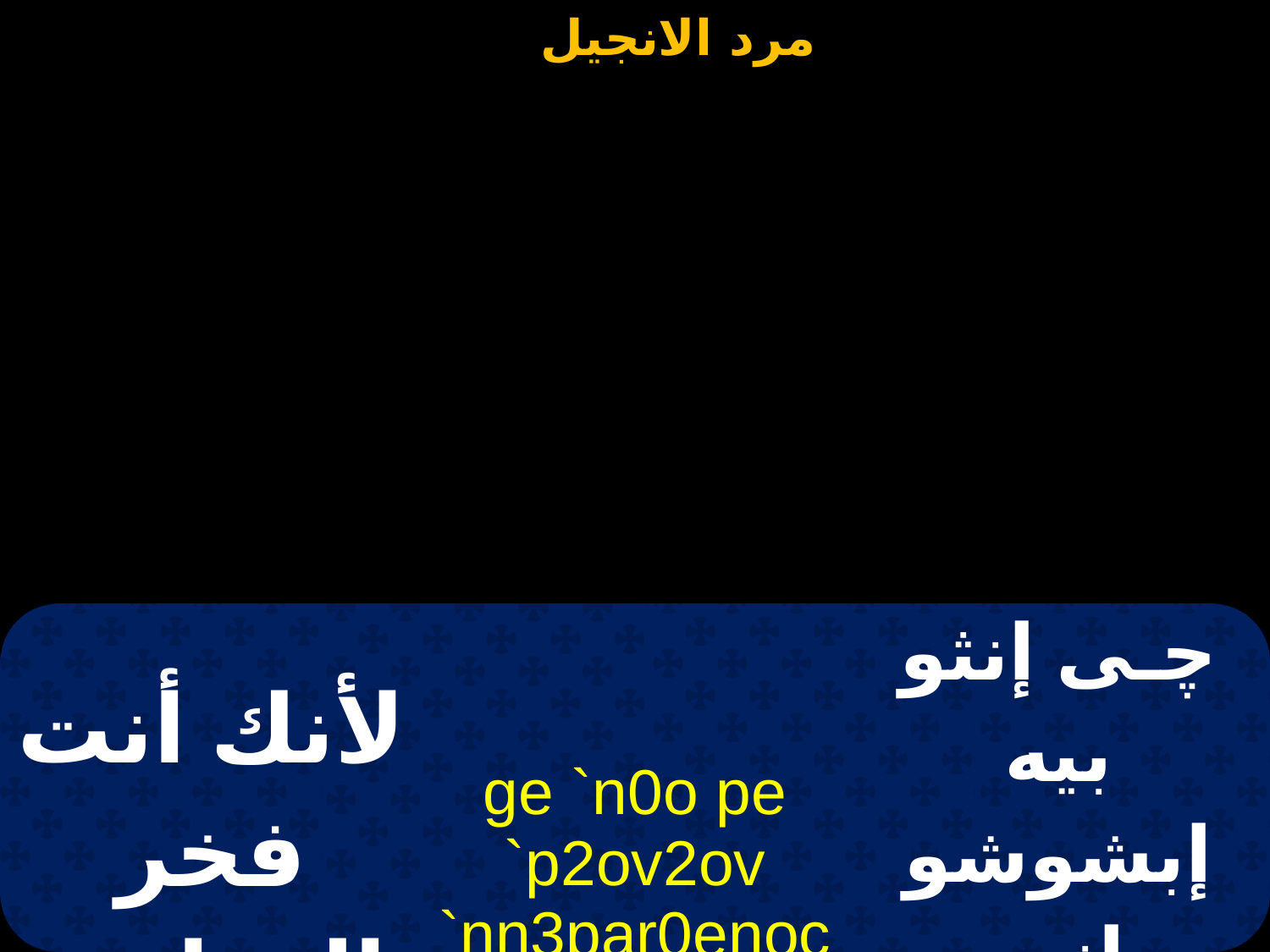

| لأنك أنت فخر العذارى | ge `n0o pe `p2ov2ov `nn3par0enoc | ﭼـى إنثو بيه إبشوشو إنى بارثينوس |
| --- | --- | --- |